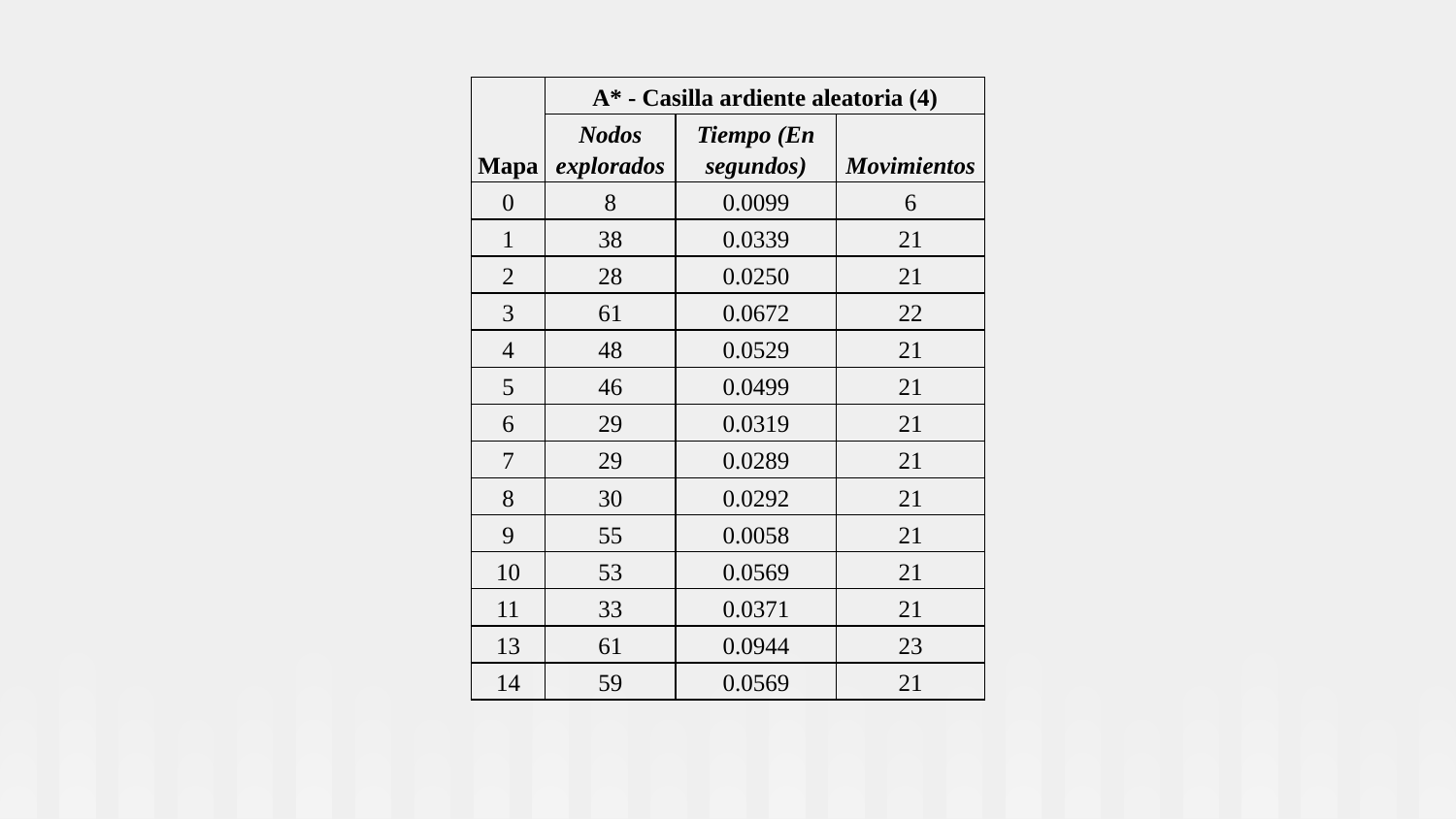

| Mapa | A\* - Casilla ardiente aleatoria (4) |  |  |
| --- | --- | --- | --- |
|  | Nodos explorados | Tiempo (En segundos) | Movimientos |
| 0 | 8 | 0.0099 | 6 |
| 1 | 38 | 0.0339 | 21 |
| 2 | 28 | 0.0250 | 21 |
| 3 | 61 | 0.0672 | 22 |
| 4 | 48 | 0.0529 | 21 |
| 5 | 46 | 0.0499 | 21 |
| 6 | 29 | 0.0319 | 21 |
| 7 | 29 | 0.0289 | 21 |
| 8 | 30 | 0.0292 | 21 |
| 9 | 55 | 0.0058 | 21 |
| 10 | 53 | 0.0569 | 21 |
| 11 | 33 | 0.0371 | 21 |
| 13 | 61 | 0.0944 | 23 |
| 14 | 59 | 0.0569 | 21 |